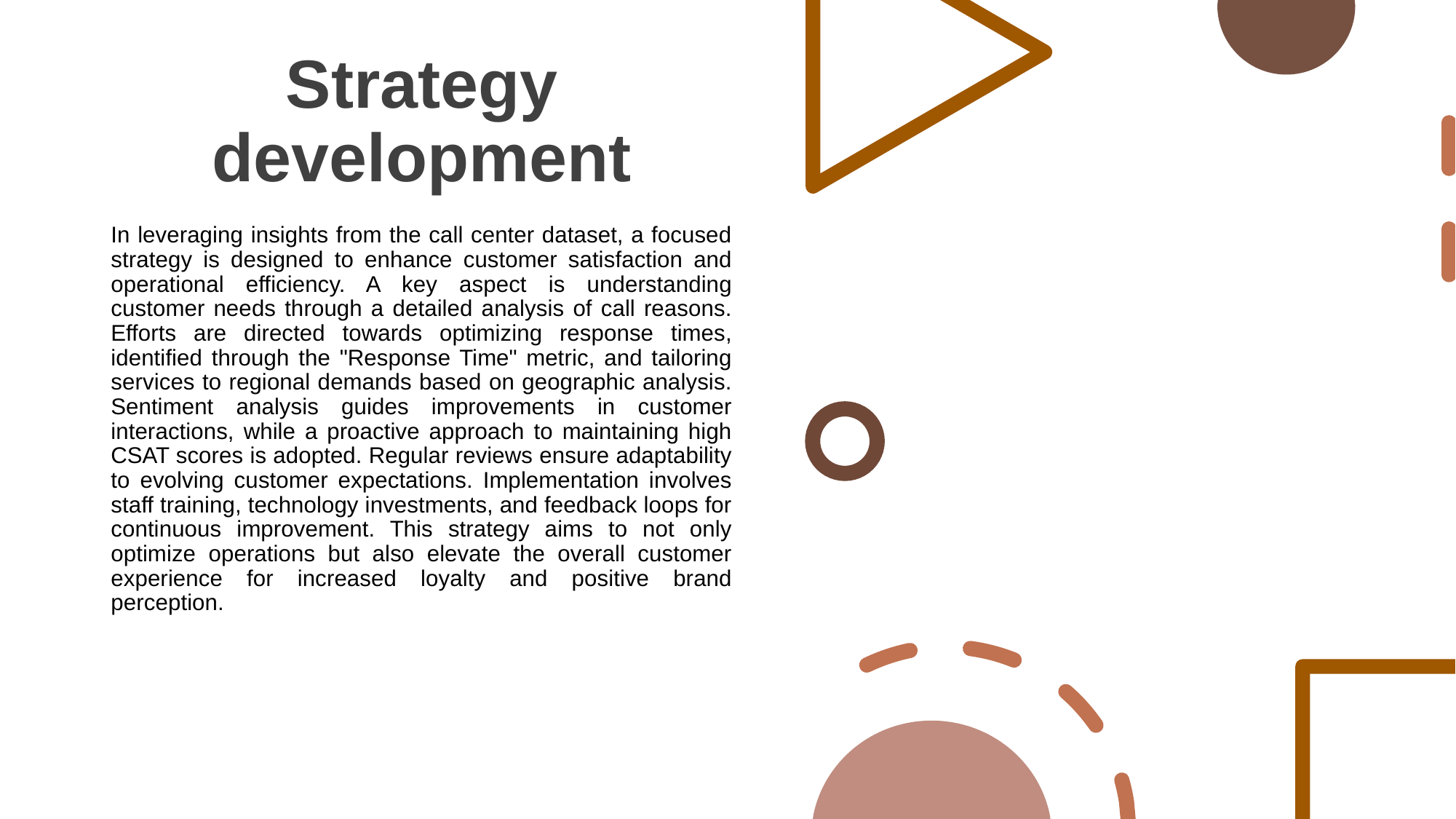

# Strategy development
In leveraging insights from the call center dataset, a focused strategy is designed to enhance customer satisfaction and operational efficiency. A key aspect is understanding customer needs through a detailed analysis of call reasons. Efforts are directed towards optimizing response times, identified through the "Response Time" metric, and tailoring services to regional demands based on geographic analysis. Sentiment analysis guides improvements in customer interactions, while a proactive approach to maintaining high CSAT scores is adopted. Regular reviews ensure adaptability to evolving customer expectations. Implementation involves staff training, technology investments, and feedback loops for continuous improvement. This strategy aims to not only optimize operations but also elevate the overall customer experience for increased loyalty and positive brand perception.